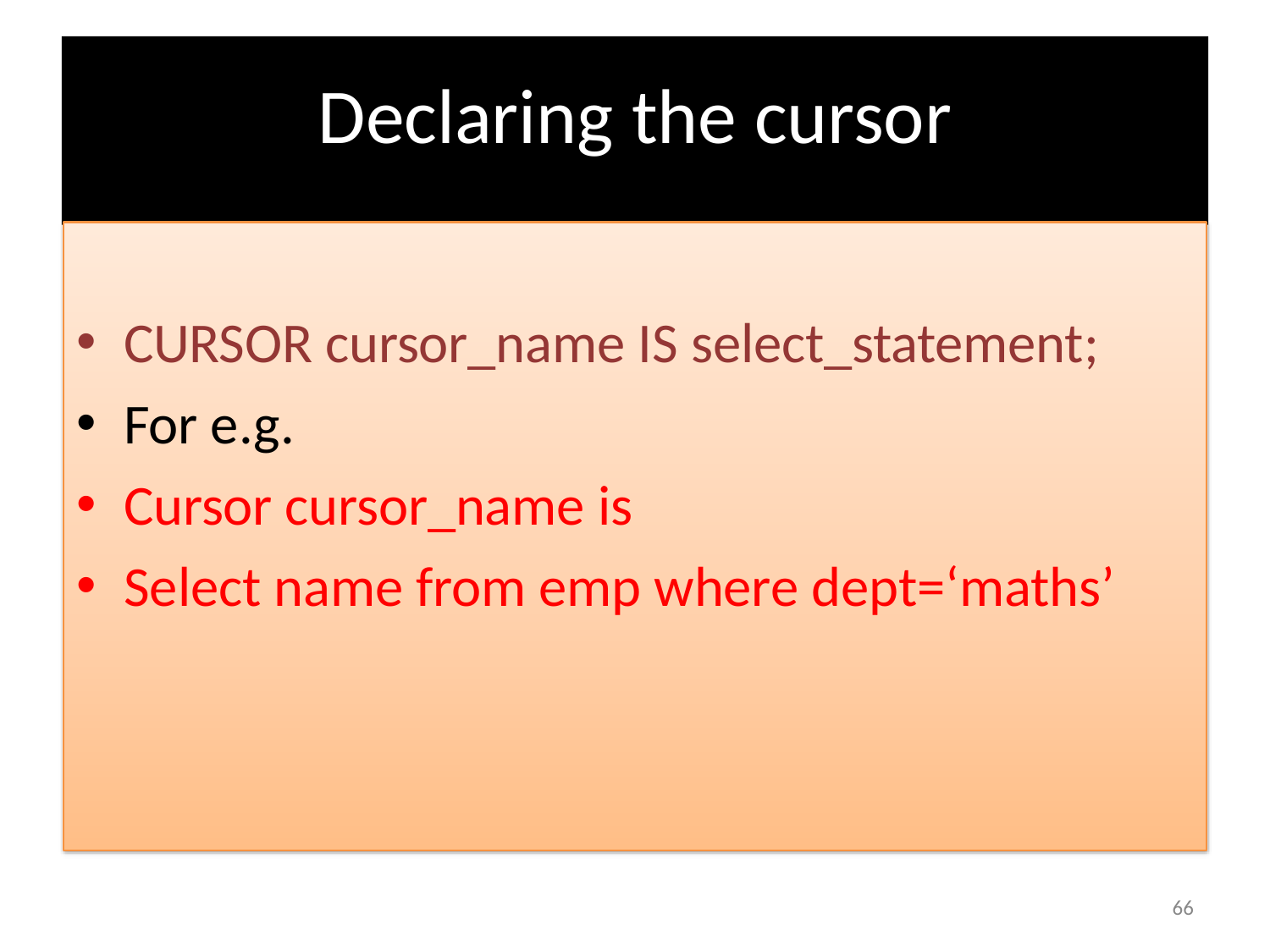

# Declaring the cursor

CURSOR cursor_name IS select_statement;
For e.g.
Cursor cursor_name is
Select name from emp where dept=‘maths’
66